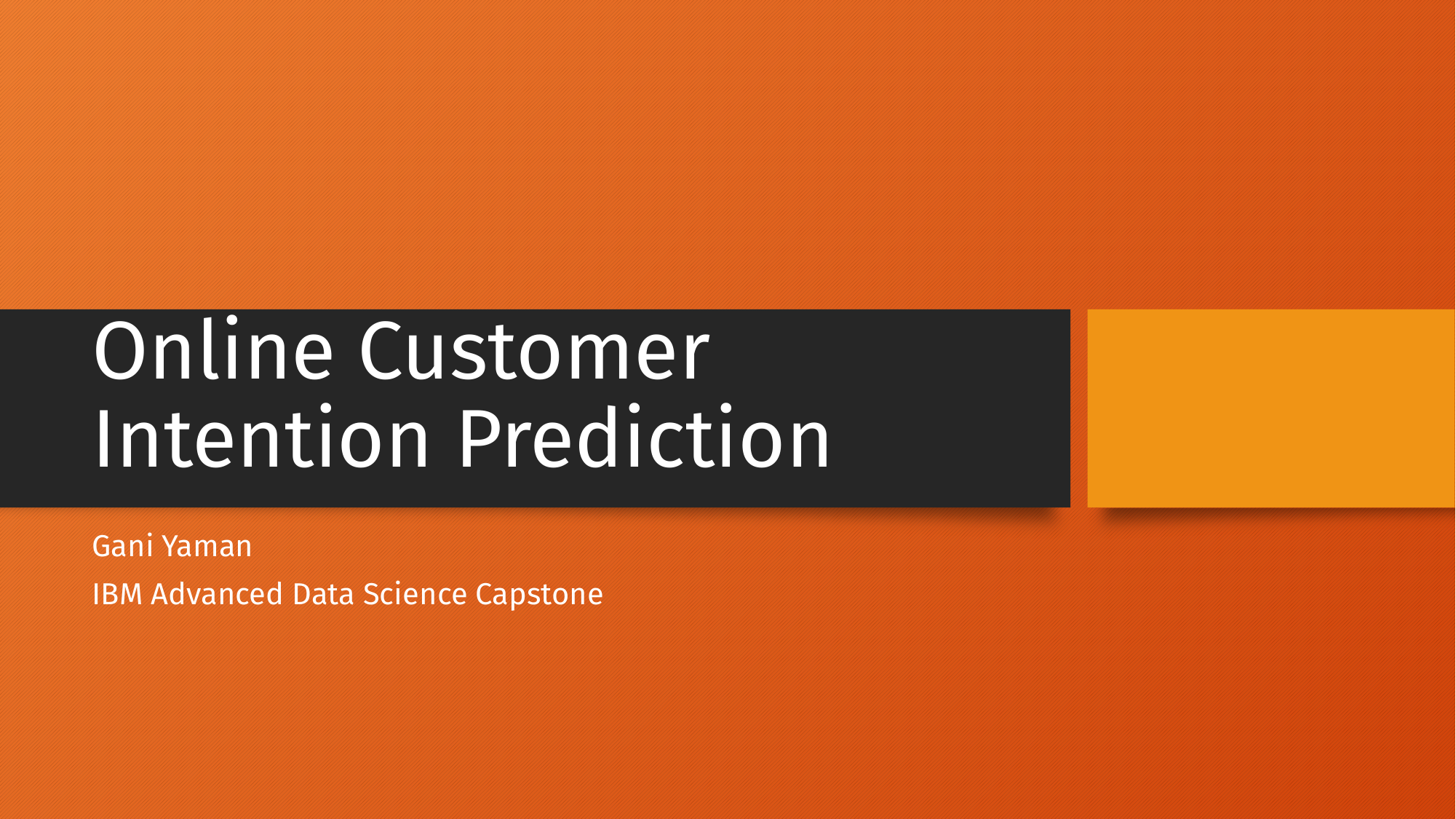

# Online Customer Intention Prediction
Gani Yaman
IBM Advanced Data Science Capstone